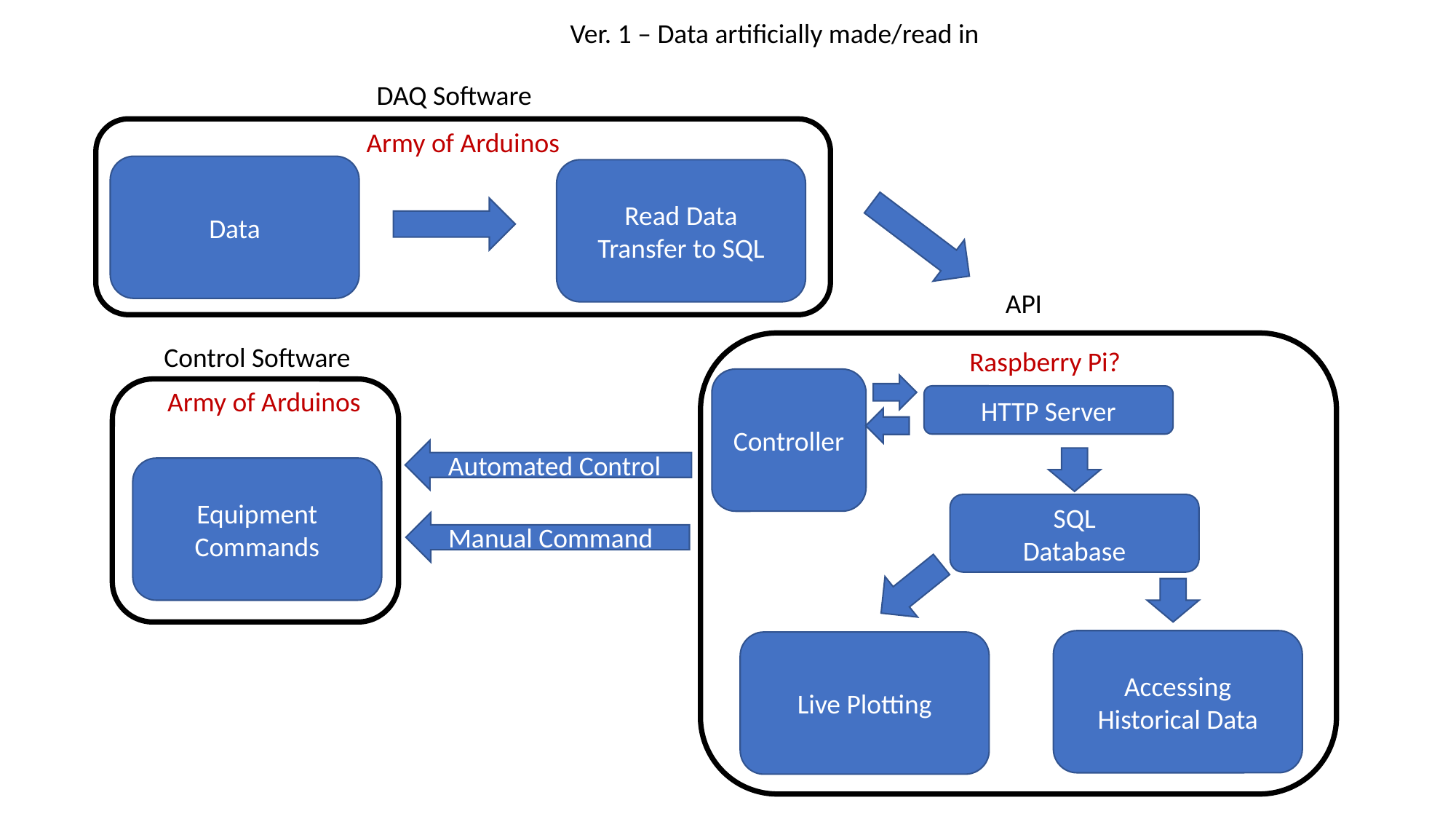

Ver. 1 – Data artificially made/read in
DAQ Software

Army of Arduinos
Data
Read Data
Transfer to SQL

API

Control Software
Raspberry Pi?
Controller

Army of Arduinos

HTTP Server

Automated Control

Equipment Commands
SQL
Database
Manual Command

Accessing Historical Data
Live Plotting